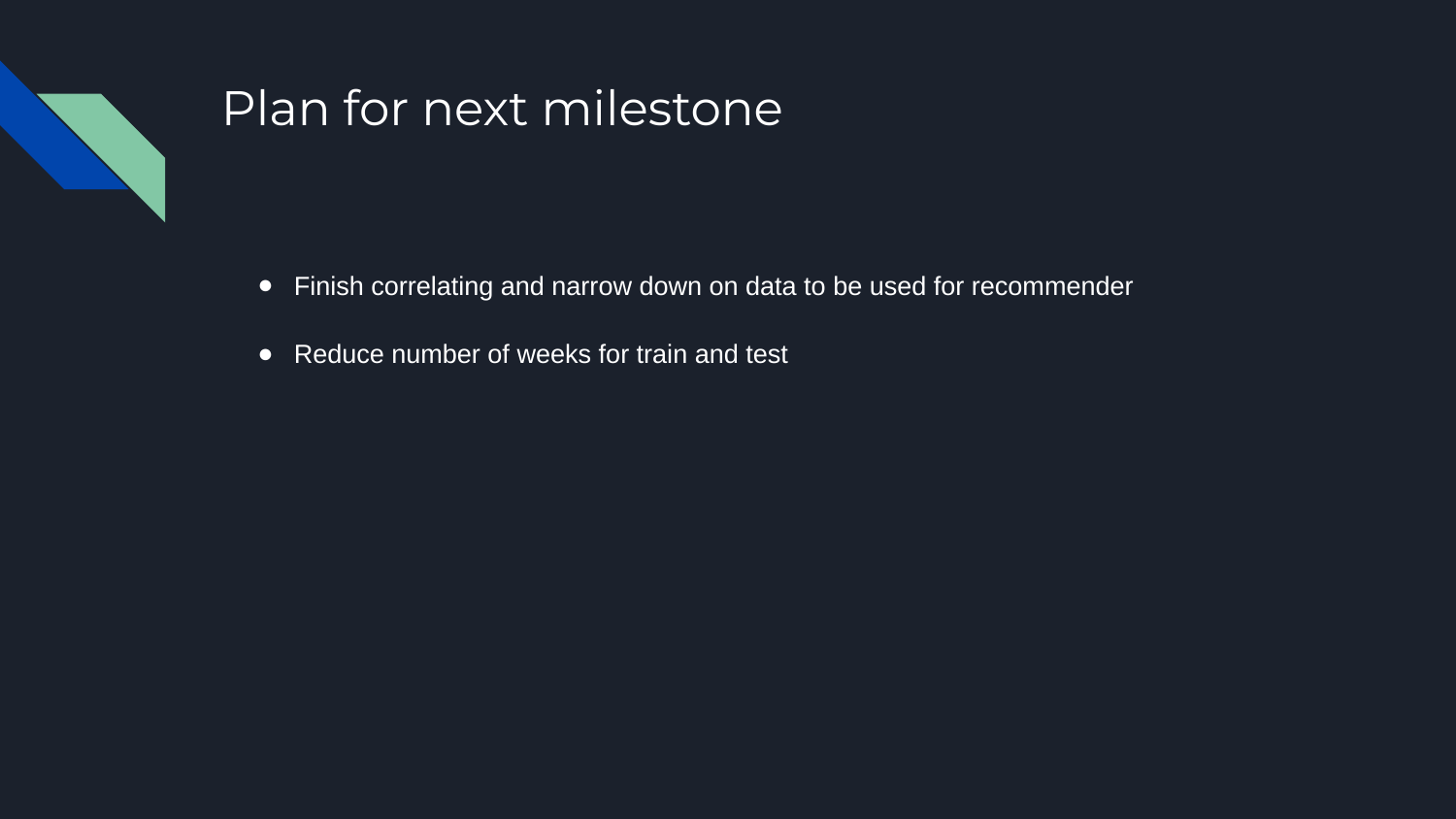

# Plan for next milestone

Finish correlating and narrow down on data to be used for recommender
Reduce number of weeks for train and test